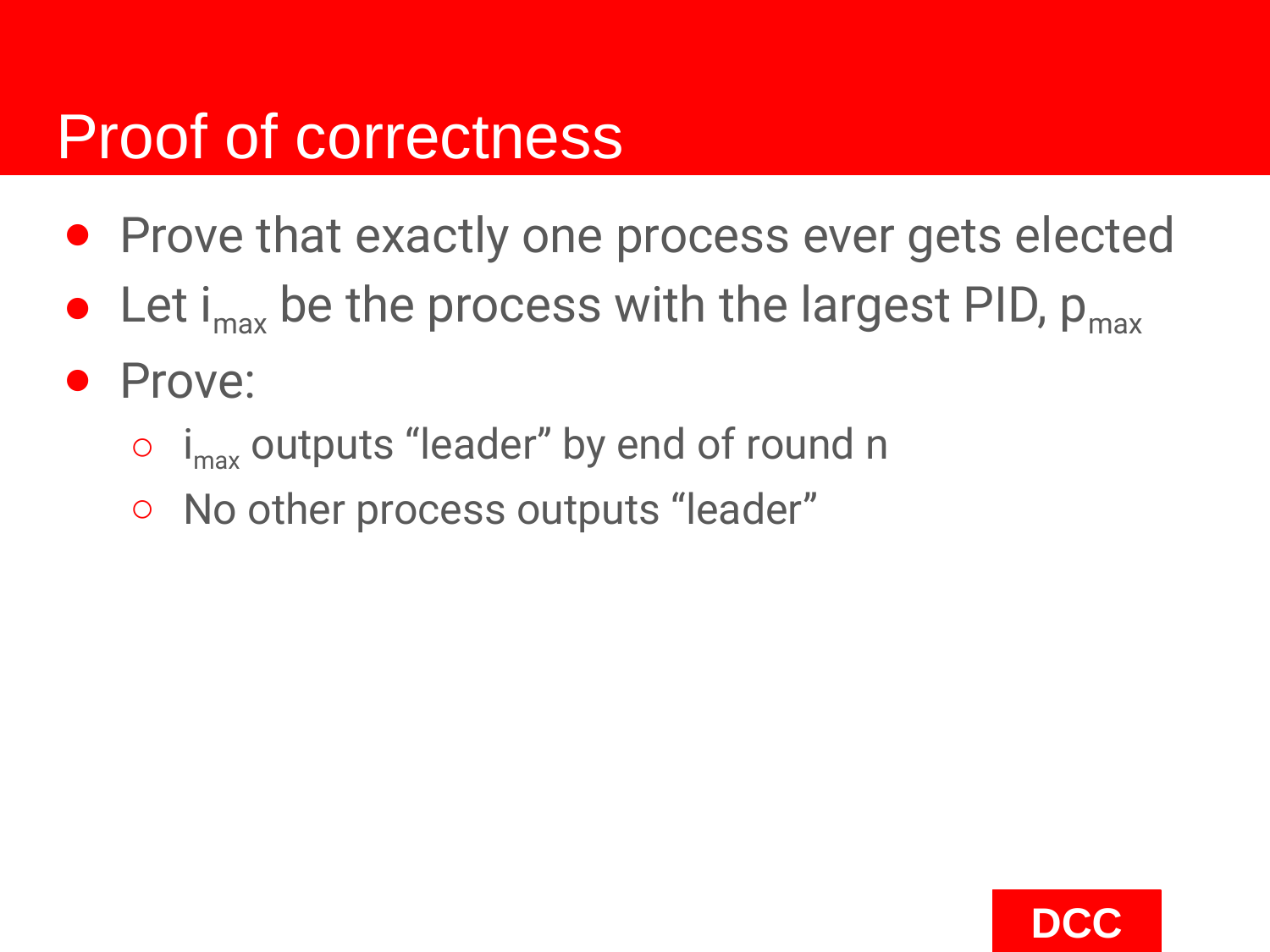

# Proof of correctness
Prove that exactly one process ever gets elected
Let imax be the process with the largest PID, pmax
Prove:
imax outputs “leader” by end of round n
No other process outputs “leader”
12